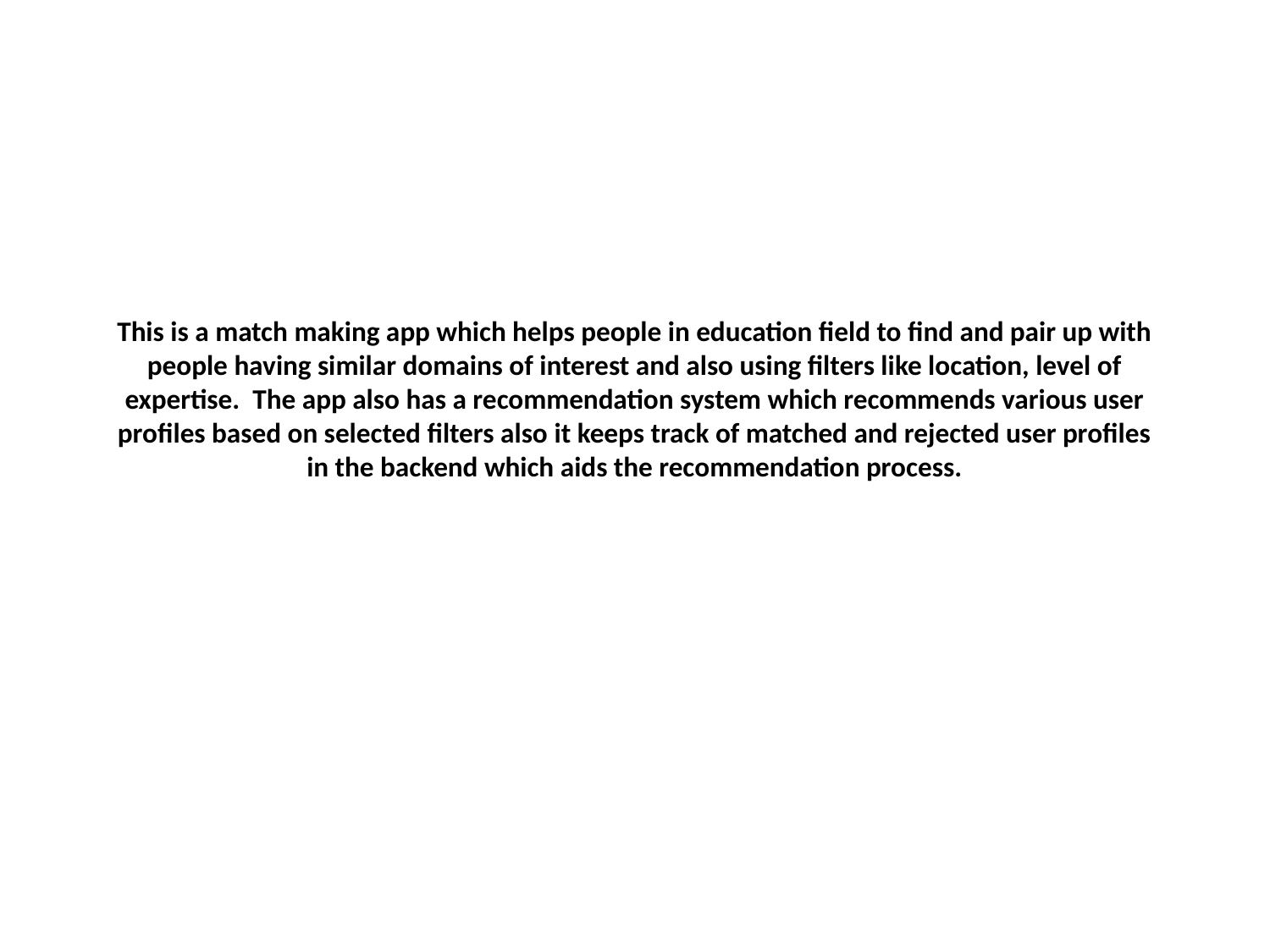

# This is a match making app which helps people in education field to find and pair up with people having similar domains of interest and also using filters like location, level of expertise.  The app also has a recommendation system which recommends various user profiles based on selected filters also it keeps track of matched and rejected user profiles in the backend which aids the recommendation process.